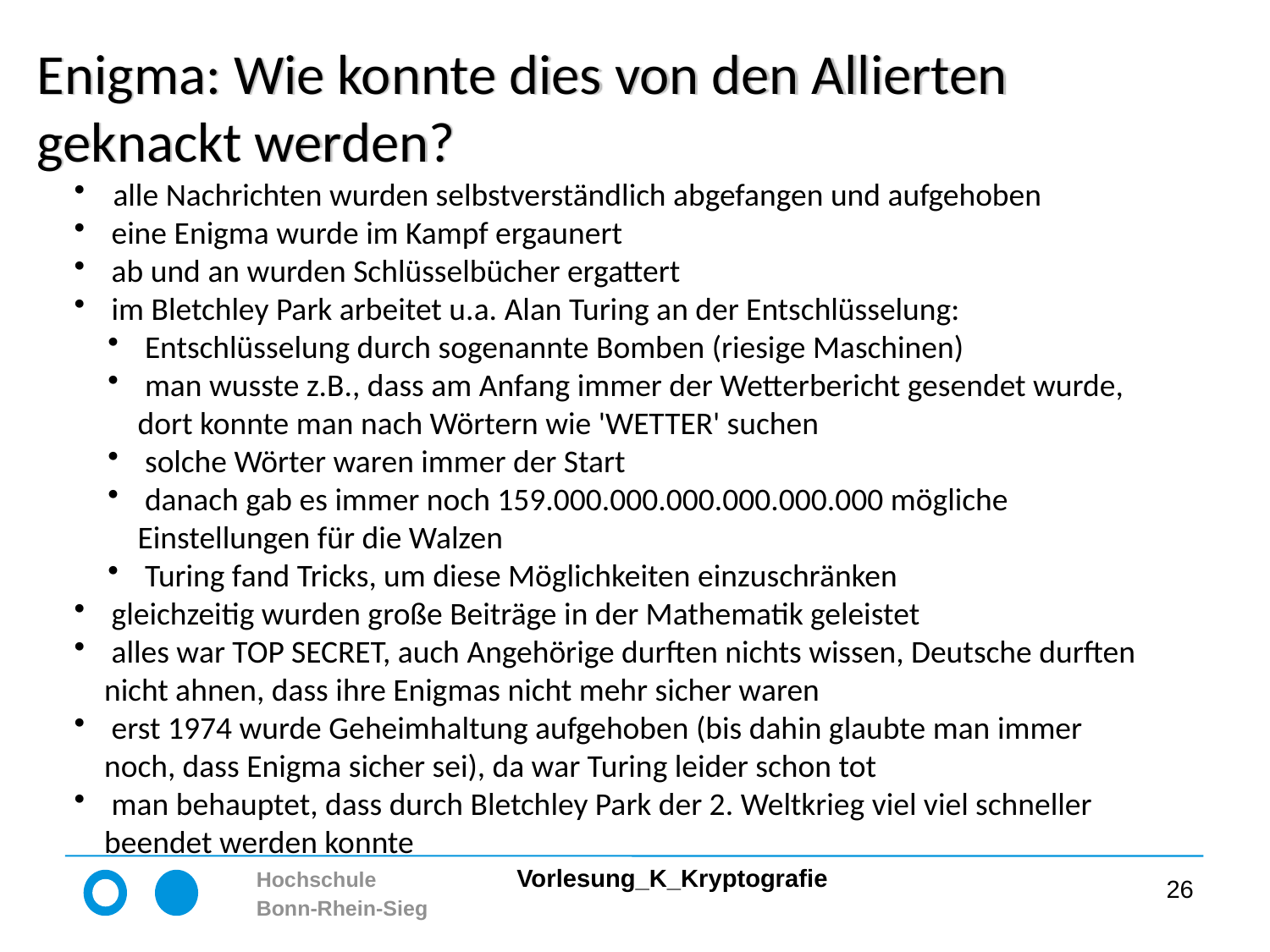

# Enigma: Wie konnte dies von den Allierten geknackt werden?

 alle Nachrichten wurden selbstverständlich abgefangen und aufgehoben
 eine Enigma wurde im Kampf ergaunert
 ab und an wurden Schlüsselbücher ergattert
 im Bletchley Park arbeitet u.a. Alan Turing an der Entschlüsselung:
 Entschlüsselung durch sogenannte Bomben (riesige Maschinen)
 man wusste z.B., dass am Anfang immer der Wetterbericht gesendet wurde, dort konnte man nach Wörtern wie 'WETTER' suchen
 solche Wörter waren immer der Start
 danach gab es immer noch 159.000.000.000.000.000.000 mögliche Einstellungen für die Walzen
 Turing fand Tricks, um diese Möglichkeiten einzuschränken
 gleichzeitig wurden große Beiträge in der Mathematik geleistet
 alles war TOP SECRET, auch Angehörige durften nichts wissen, Deutsche durften nicht ahnen, dass ihre Enigmas nicht mehr sicher waren
 erst 1974 wurde Geheimhaltung aufgehoben (bis dahin glaubte man immer noch, dass Enigma sicher sei), da war Turing leider schon tot
 man behauptet, dass durch Bletchley Park der 2. Weltkrieg viel viel schneller beendet werden konnte
26